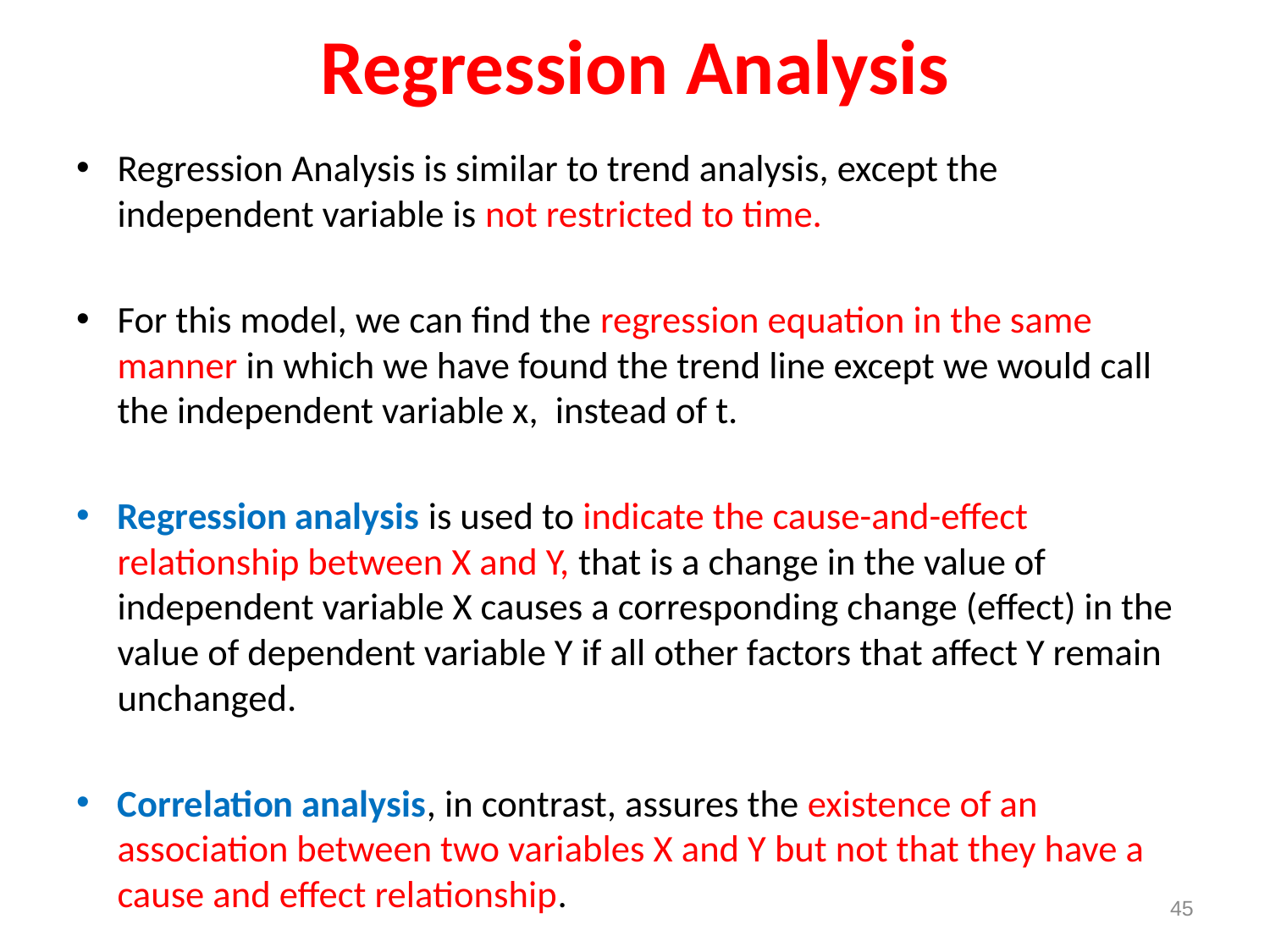

# Regression Analysis
Regression Analysis is similar to trend analysis, except the independent variable is not restricted to time.

For this model, we can find the regression equation in the same manner in which we have found the trend line except we would call the independent variable x,  instead of t.

Regression analysis is used to indicate the cause-and-effect relationship between X and Y, that is a change in the value of independent variable X causes a corresponding change (effect) in the value of dependent variable Y if all other factors that affect Y remain unchanged.

Correlation analysis, in contrast, assures the existence of an association between two variables X and Y but not that they have a cause and effect relationship.
45